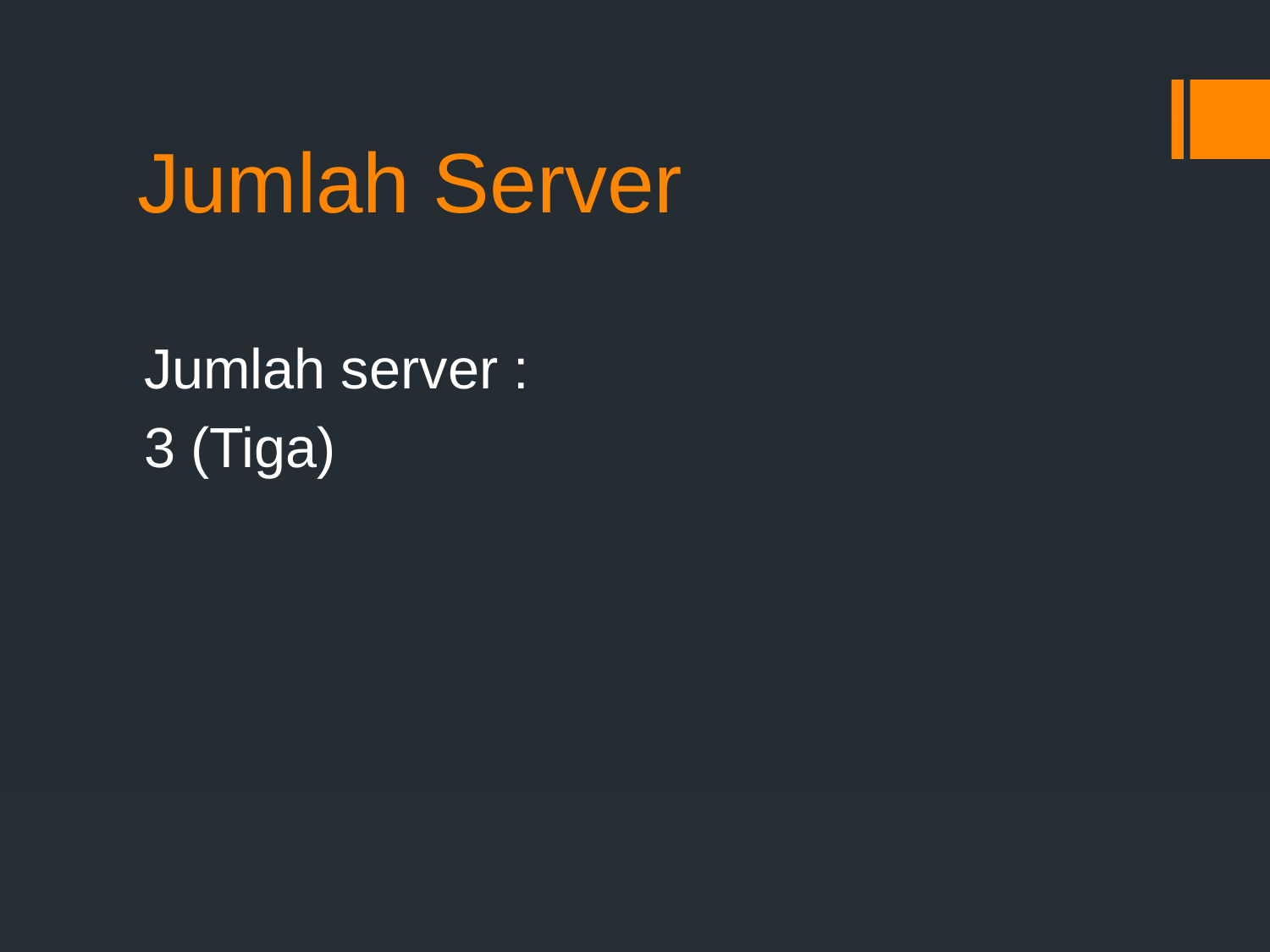

# Jumlah Server
Jumlah server :
3 (Tiga)